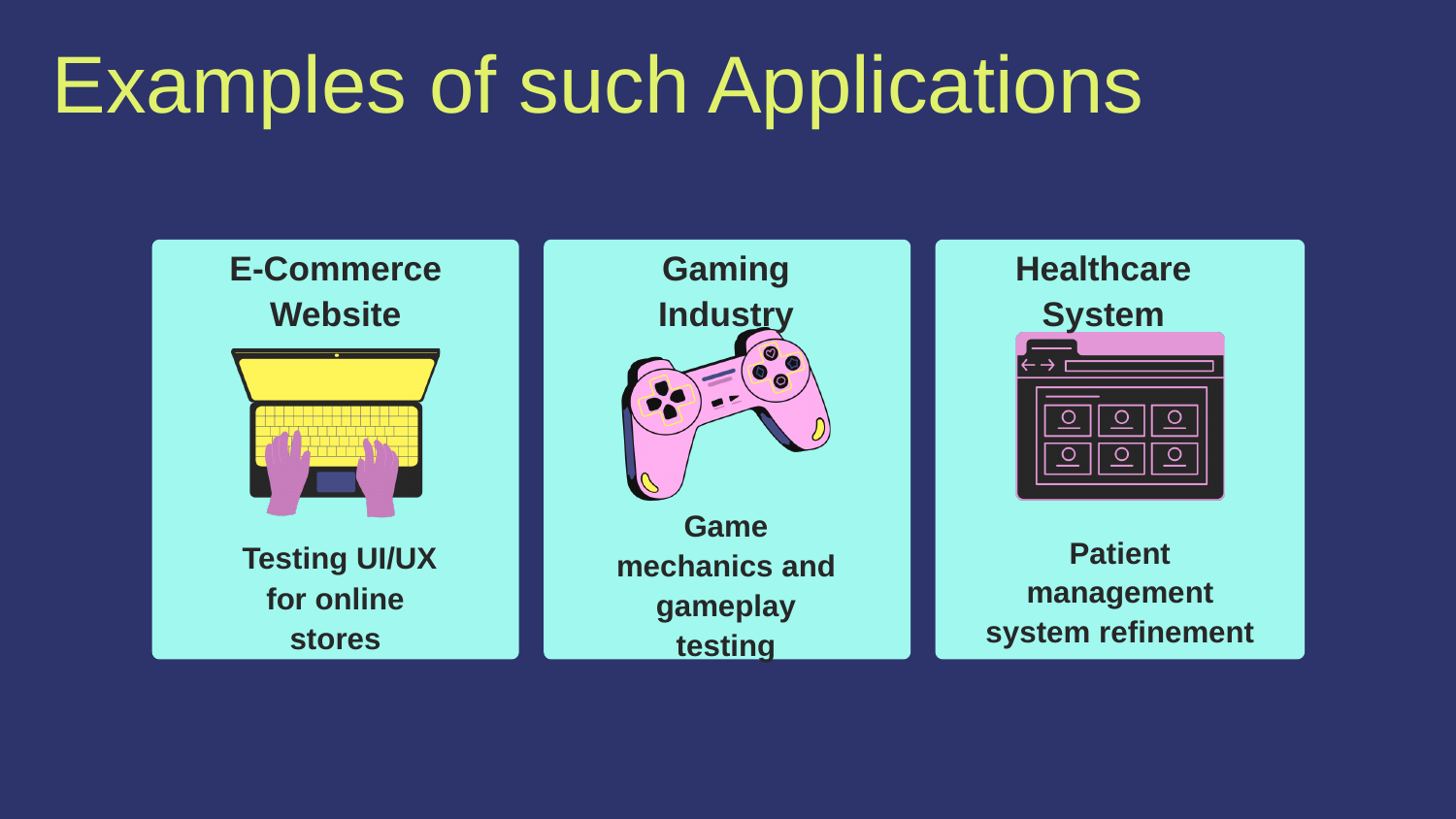

Examples of such Applications

E-Commerce Website
Gaming Industry
Healthcare System

Game mechanics and gameplay testing
Patient management system refinement
 Testing UI/UX for online stores